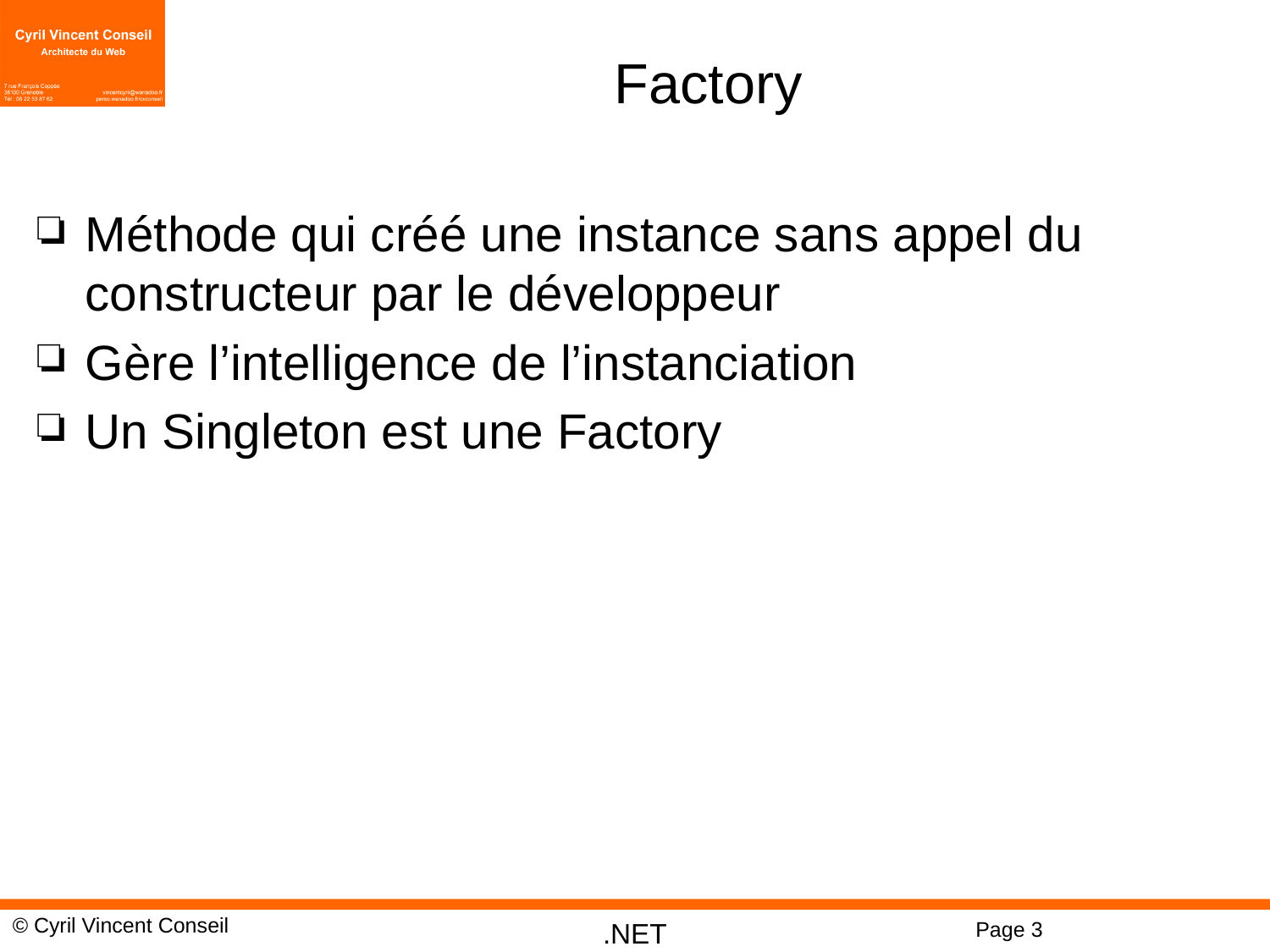

# Factory
Méthode qui créé une instance sans appel du constructeur par le développeur
Gère l’intelligence de l’instanciation
Un Singleton est une Factory